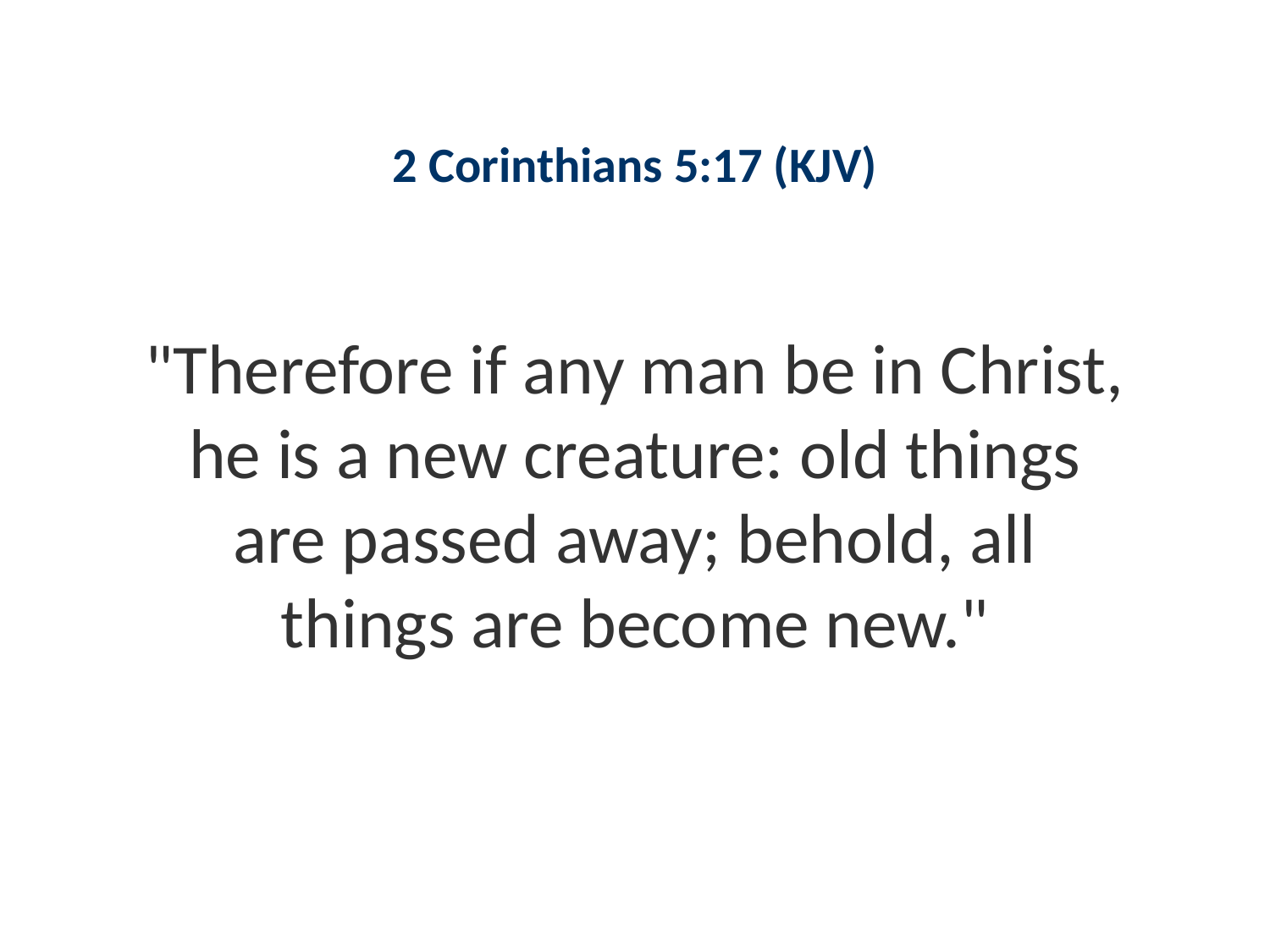

#
2 Corinthians 5:17 (KJV)
"Therefore if any man be in Christ, he is a new creature: old things are passed away; behold, all things are become new."